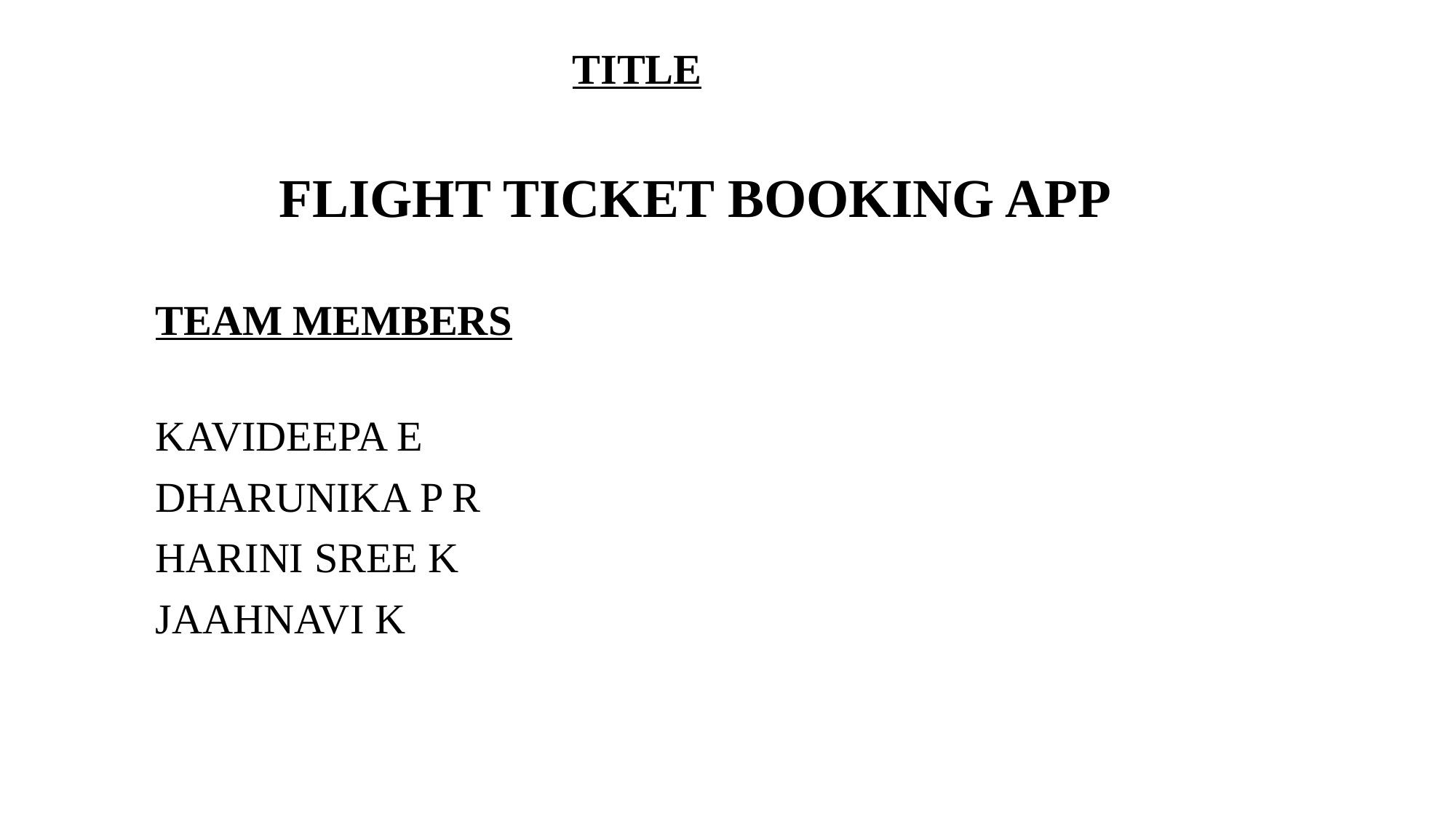

# TITLE
FLIGHT TICKET BOOKING APP

TEAM MEMBERS

KAVIDEEPA E
DHARUNIKA P R
HARINI SREE K
JAAHNAVI K